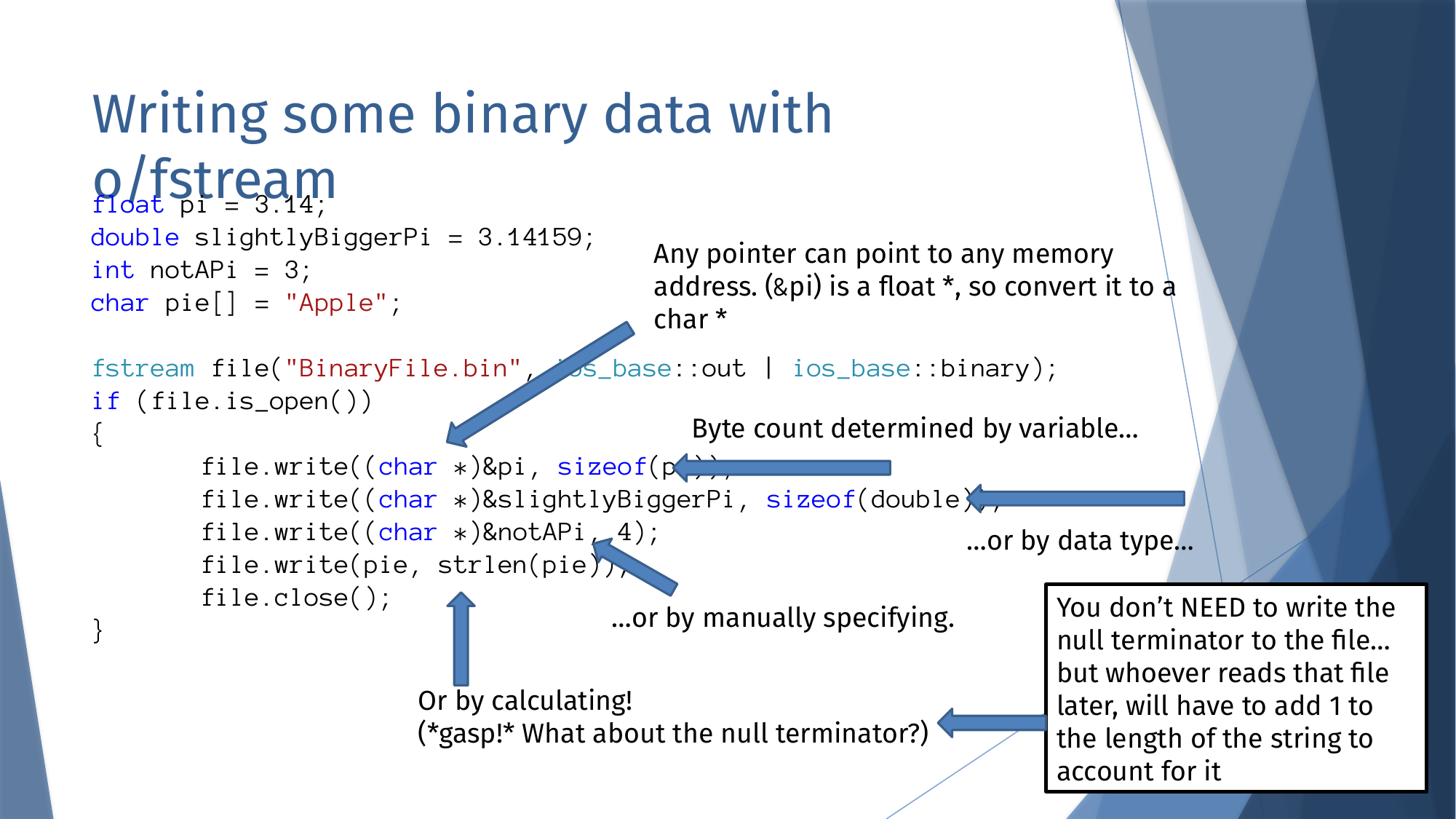

# Writing some binary data with o/fstream
float pi = 3.14;
double slightlyBiggerPi = 3.14159;
int notAPi = 3;
char pie[] = "Apple";

fstream file("BinaryFile.bin", ios_base::out | ios_base::binary);
if (file.is_open())
{
	file.write((char *)&pi, sizeof(pi));
	file.write((char *)&slightlyBiggerPi, sizeof(double));
	file.write((char *)&notAPi, 4);
	file.write(pie, strlen(pie));
	file.close();
}
Any pointer can point to any memory address. (&pi) is a float *, so convert it to a char *

Byte count determined by variable…

…or by data type…

…or by manually specifying.
You don’t NEED to write the null terminator to the file… but whoever reads that file later, will have to add 1 to the length of the string to account for it

Or by calculating!
(*gasp!* What about the null terminator?)